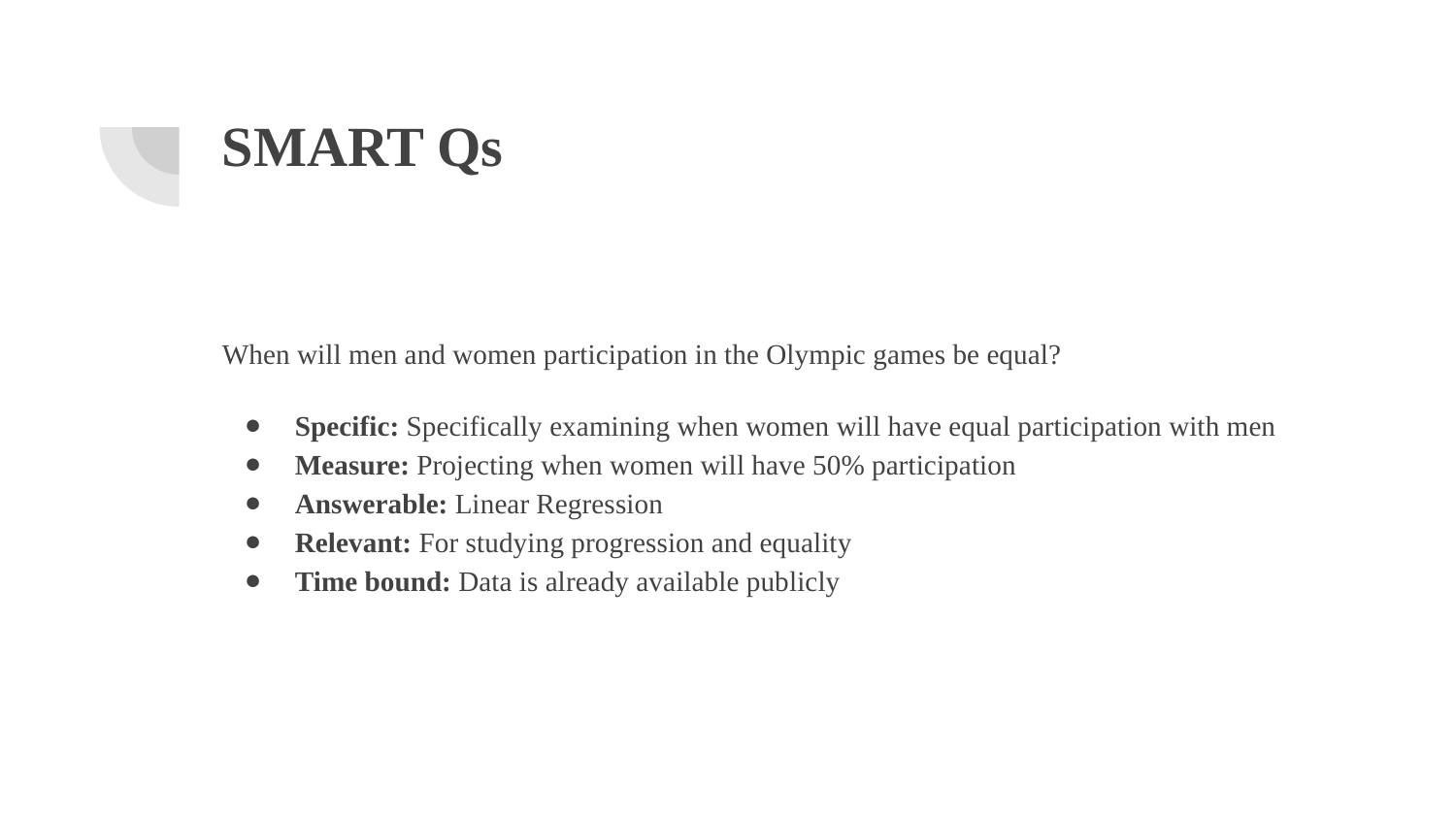

# SMART Qs
When will men and women participation in the Olympic games be equal?
Specific: Specifically examining when women will have equal participation with men
Measure: Projecting when women will have 50% participation
Answerable: Linear Regression
Relevant: For studying progression and equality
Time bound: Data is already available publicly